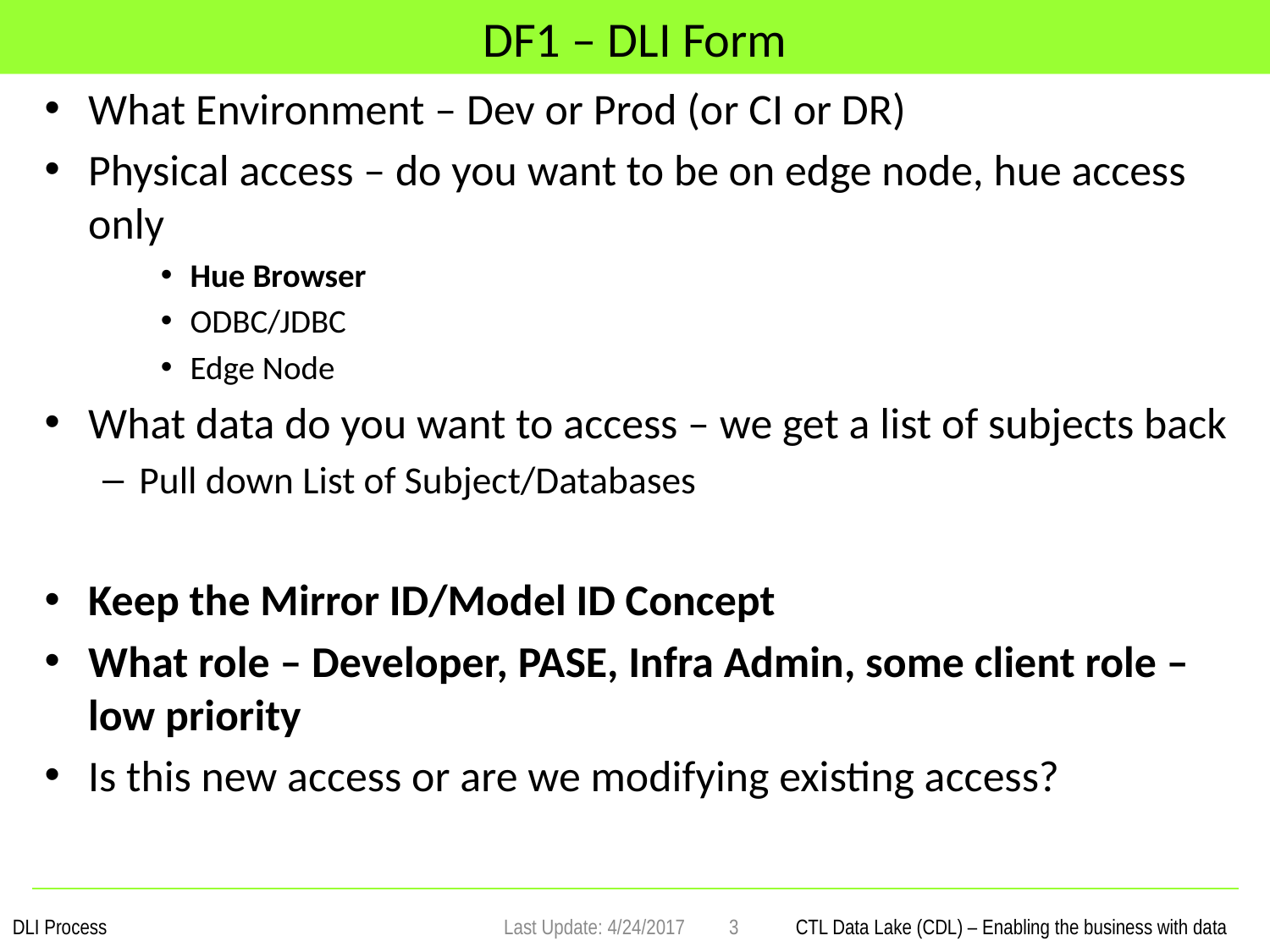

# DF1 – DLI Form
What Environment – Dev or Prod (or CI or DR)
Physical access – do you want to be on edge node, hue access only
Hue Browser
ODBC/JDBC
Edge Node
What data do you want to access – we get a list of subjects back
Pull down List of Subject/Databases

Keep the Mirror ID/Model ID Concept
What role – Developer, PASE, Infra Admin, some client role – low priority
Is this new access or are we modifying existing access?
Last Update: 4/24/2017
3